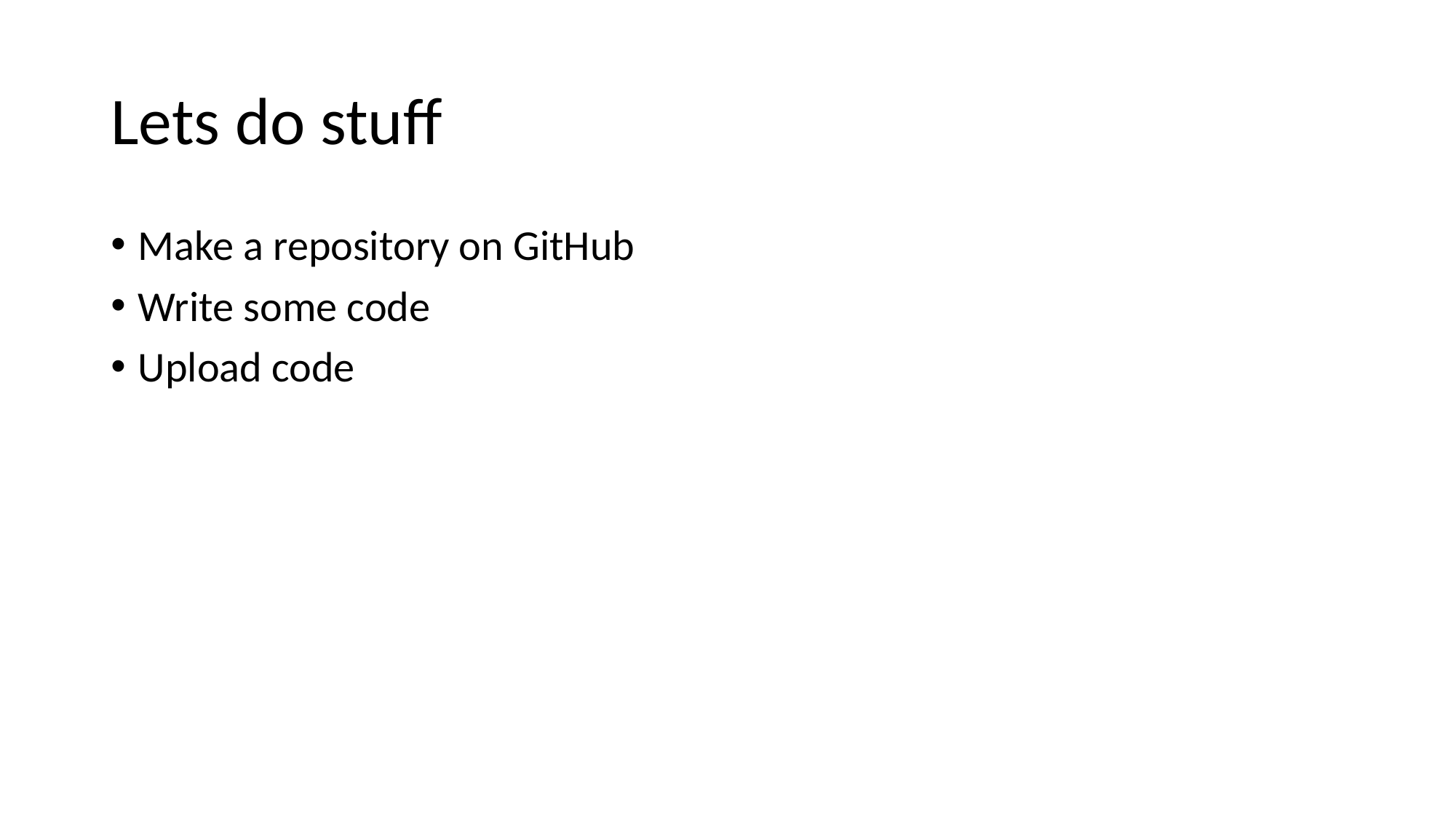

# Lets do stuff
Make a repository on GitHub
Write some code
Upload code